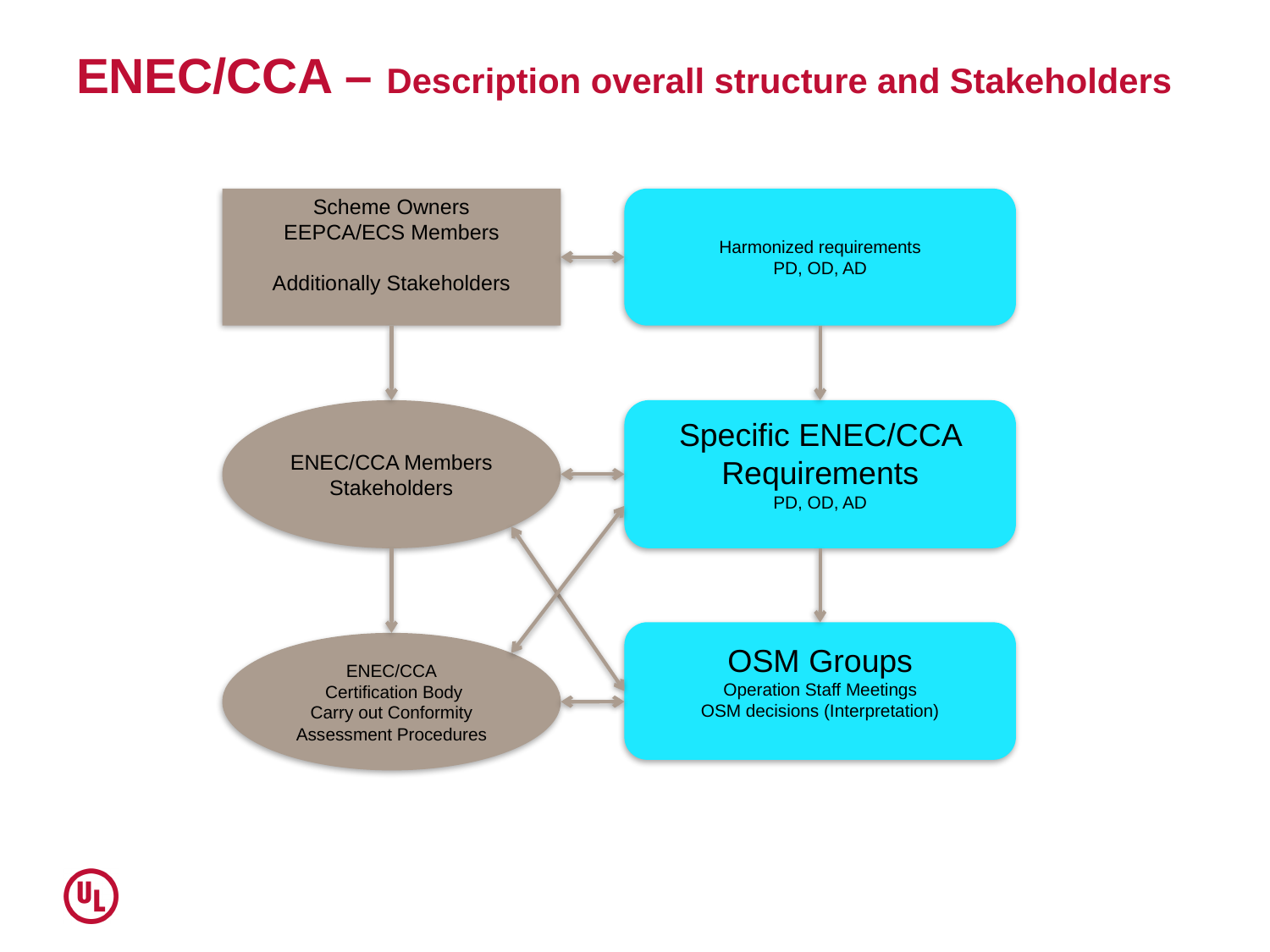

# ENEC/CCA – Description overall structure and Stakeholders

Scheme Owners
EEPCA/ECS Members

Additionally Stakeholders

Harmonized requirements
PD, OD, AD
ENEC/CCA Members
Stakeholders
Specific ENEC/CCA Requirements
PD, OD, AD

OSM Groups
Operation Staff Meetings
OSM decisions (Interpretation)

ENEC/CCA
 Certification Body
Carry out Conformity Assessment Procedures